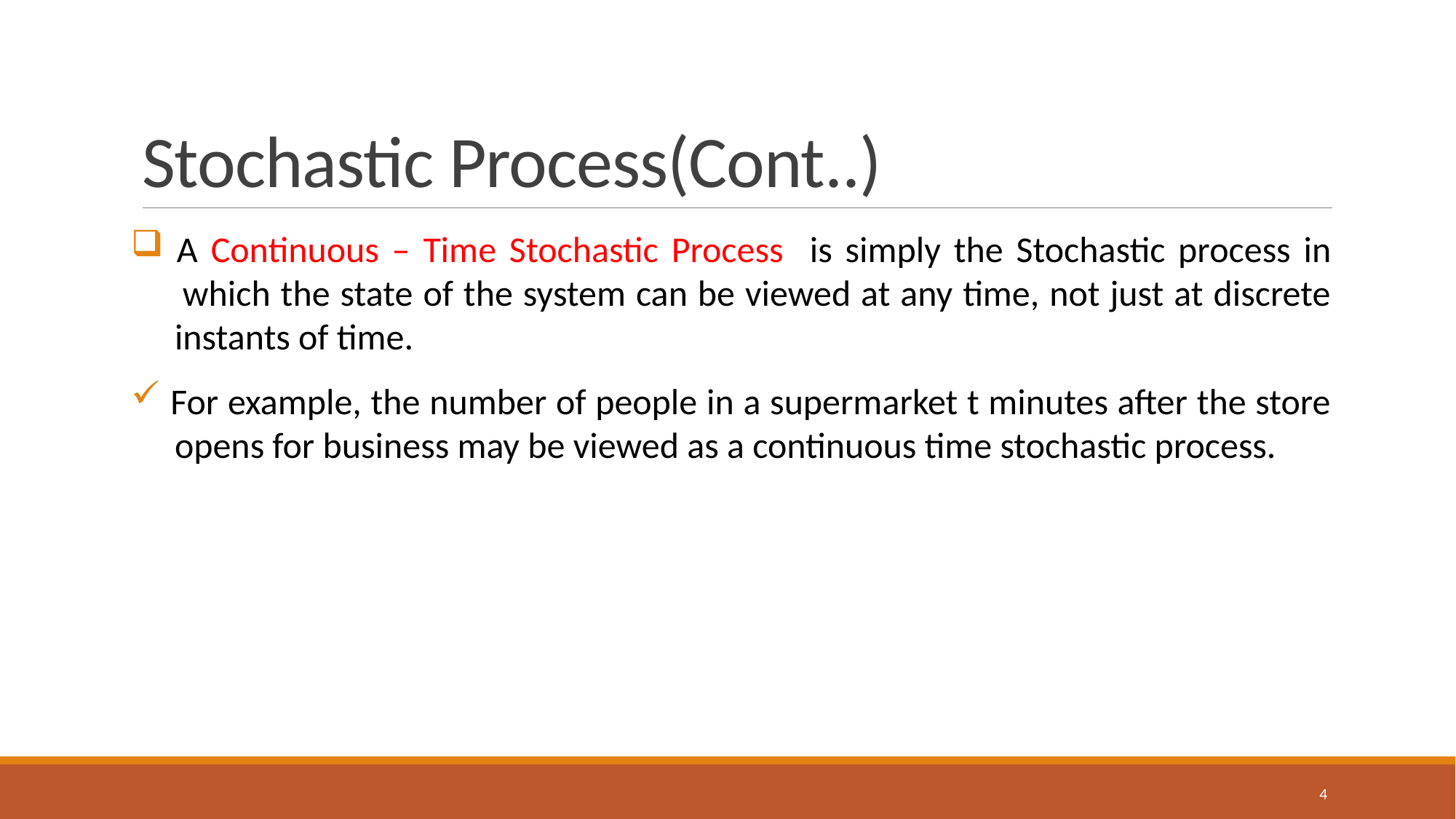

# Stochastic Process(Cont..)
 A Continuous – Time Stochastic Process  is simply the Stochastic process in
    which the state of the system can be viewed at any time, not just at discrete
    instants of time.
 For example, the number of people in a supermarket t minutes after the store
    opens for business may be viewed as a continuous time stochastic process.

4